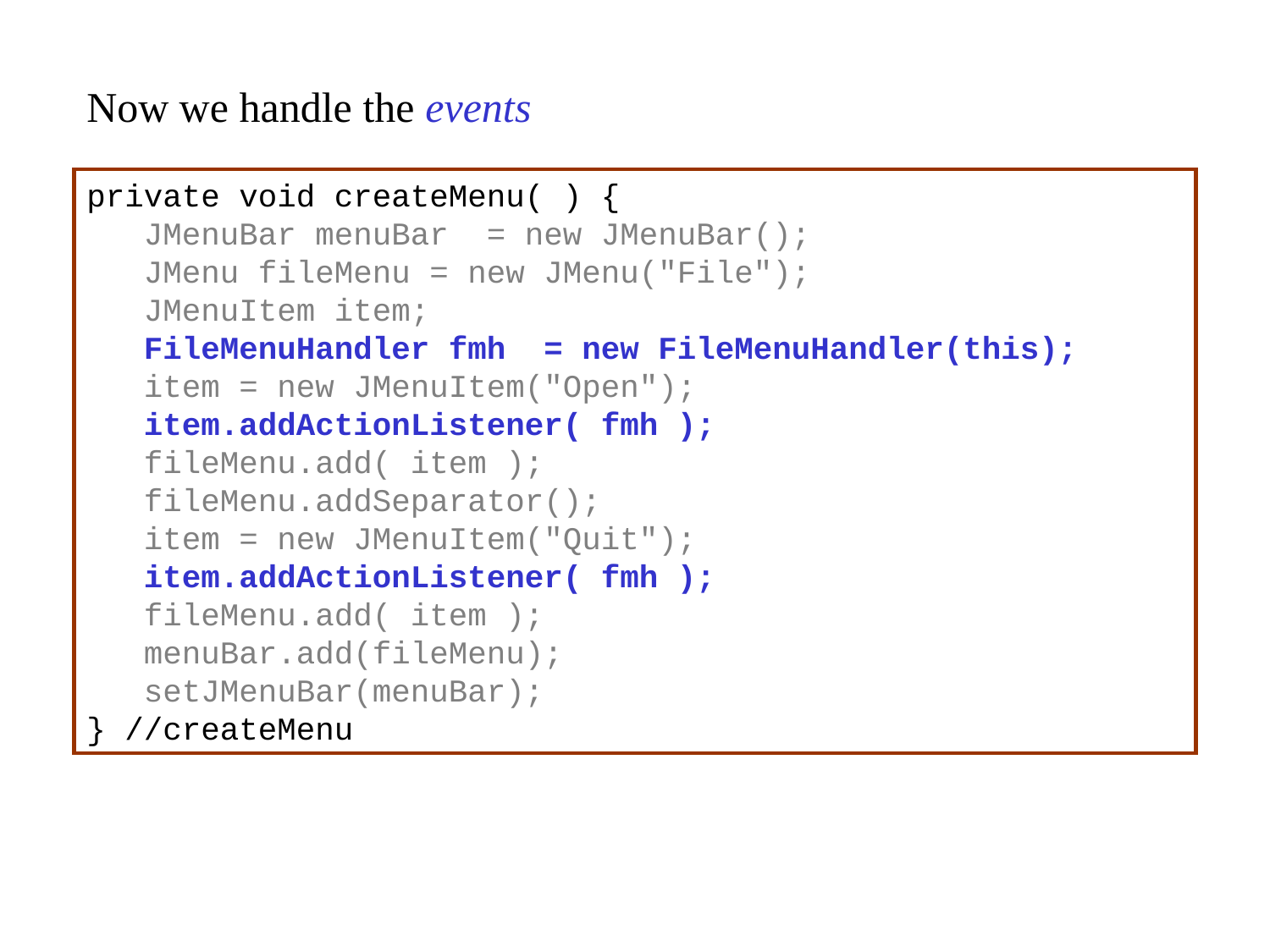

Now we handle the events
private void createMenu( ) {
   JMenuBar menuBar  = new JMenuBar();
   JMenu fileMenu = new JMenu("File");
   JMenuItem item;
   FileMenuHandler fmh  = new FileMenuHandler(this);
   item = new JMenuItem("Open");
   item.addActionListener( fmh );
   fileMenu.add( item );
   fileMenu.addSeparator();
   item = new JMenuItem("Quit");
   item.addActionListener( fmh );
   fileMenu.add( item );
   menuBar.add(fileMenu);
   setJMenuBar(menuBar);
} //createMenu